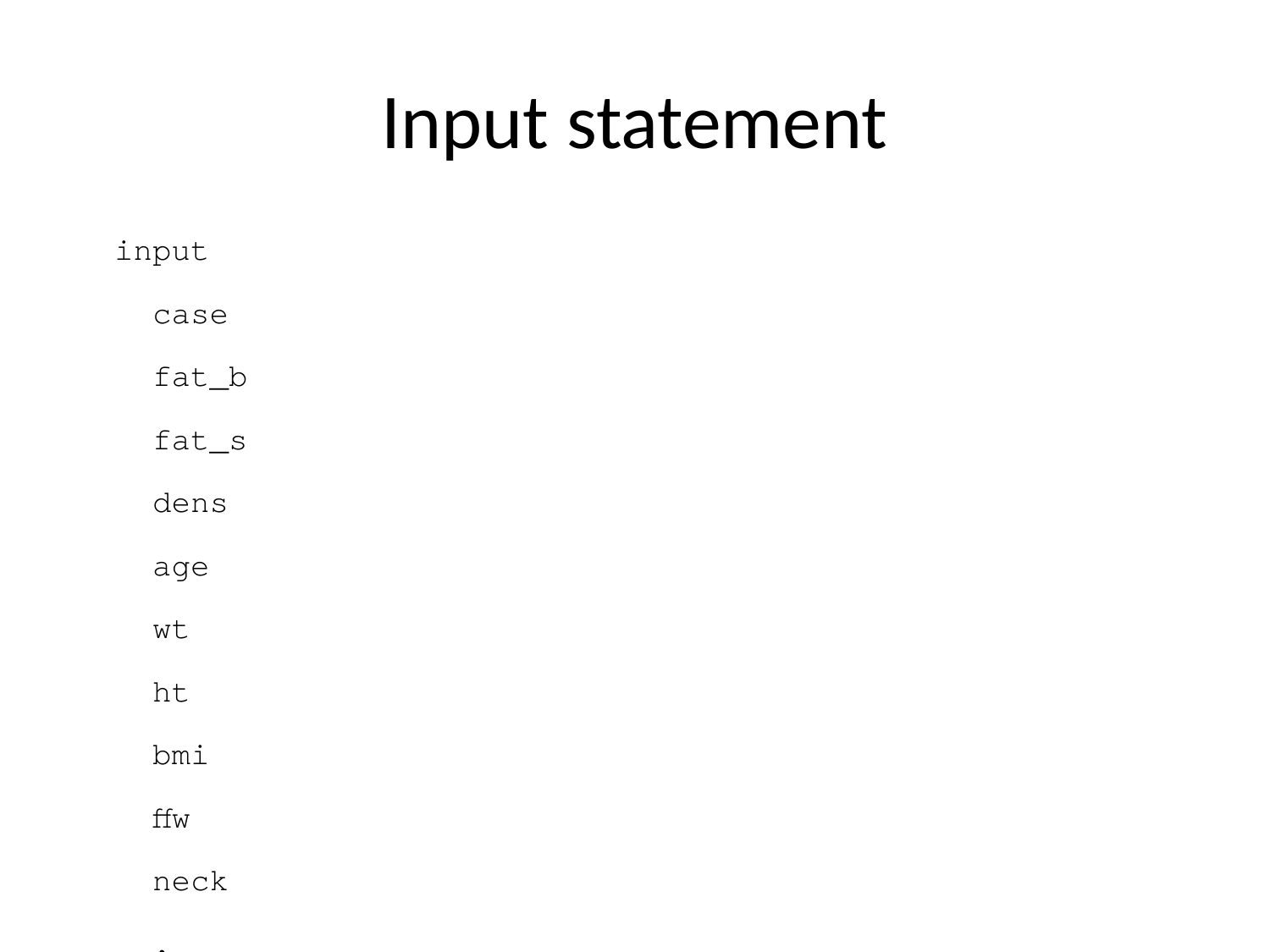

# Input statement
  input
    case
    fat_b
    fat_s
    dens
    age
    wt
    ht
    bmi
    ffw
    neck
    .
    .
    .
    wrist;